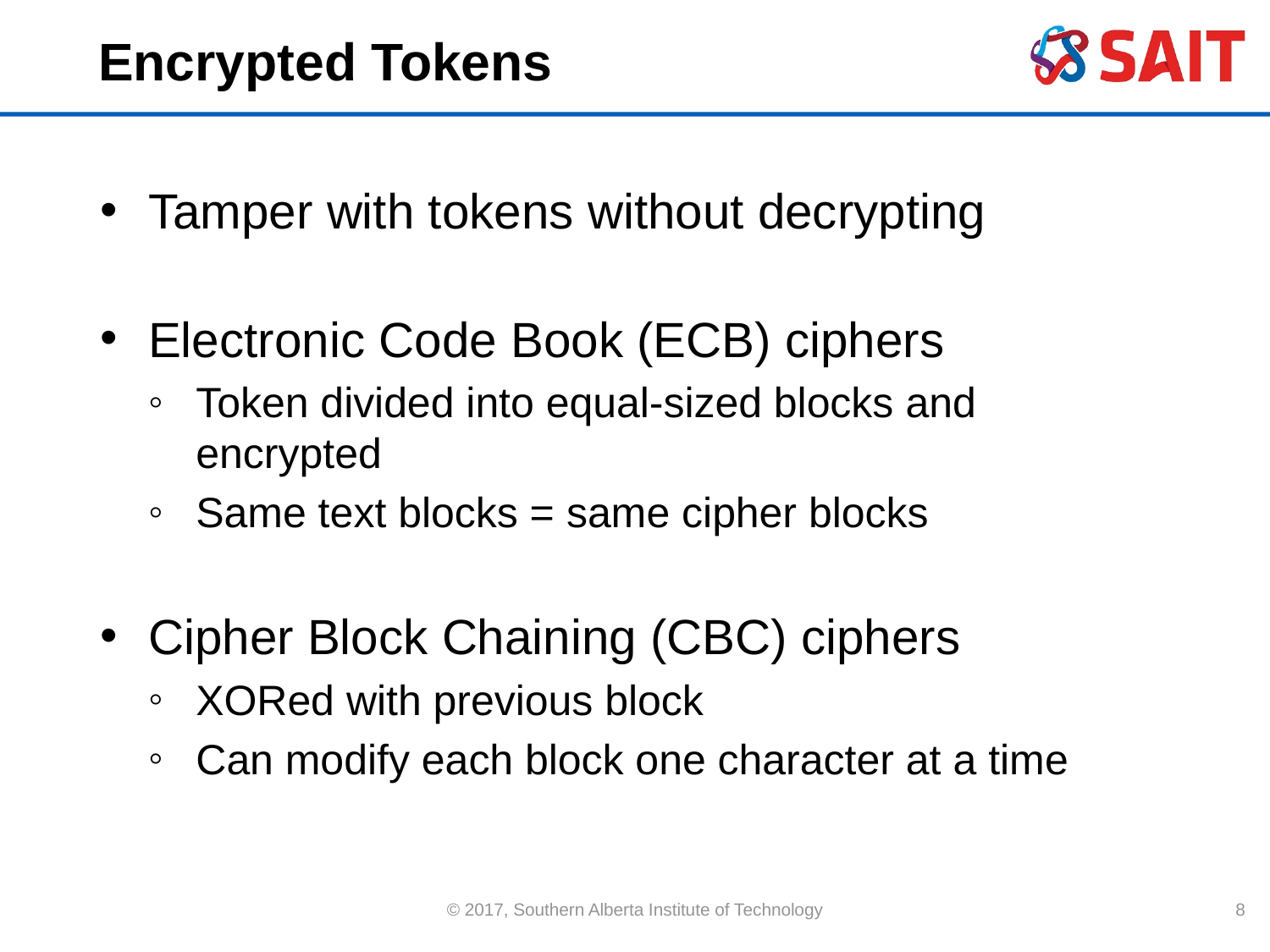

# Encrypted Tokens
Tamper with tokens without decrypting

Electronic Code Book (ECB) ciphers
Token divided into equal-sized blocks and encrypted
Same text blocks = same cipher blocks

Cipher Block Chaining (CBC) ciphers
XORed with previous block
Can modify each block one character at a time